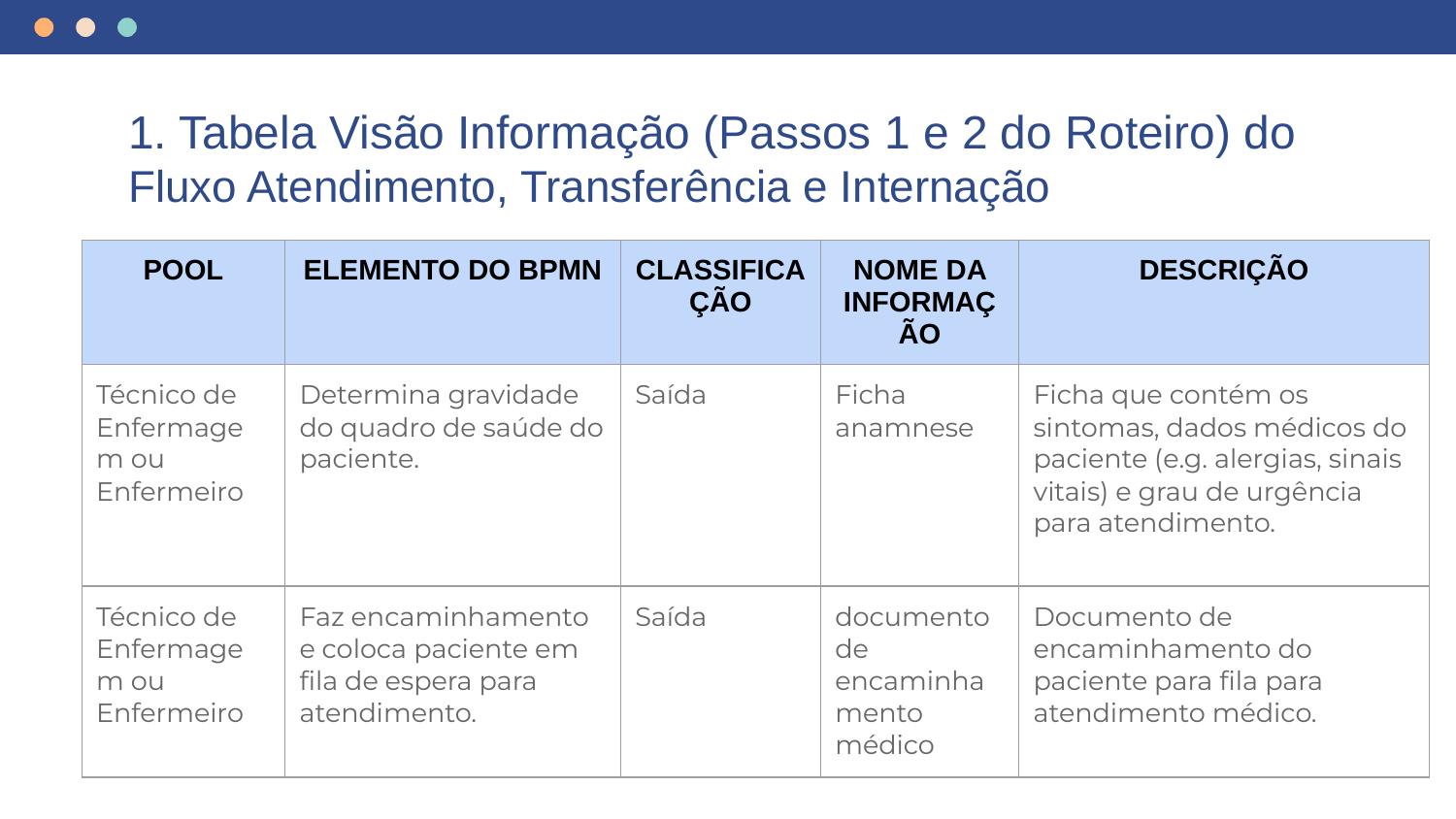

# 1. Tabela Visão Informação (Passos 1 e 2 do Roteiro) do Fluxo Atendimento, Transferência e Internação
| POOL | ELEMENTO DO BPMN | CLASSIFICAÇÃO | NOME DA INFORMAÇÃO | DESCRIÇÃO |
| --- | --- | --- | --- | --- |
| Técnico de Enfermagem ou Enfermeiro | Determina gravidade do quadro de saúde do paciente. | Saída | Ficha anamnese | Ficha que contém os sintomas, dados médicos do paciente (e.g. alergias, sinais vitais) e grau de urgência para atendimento. |
| Técnico de Enfermagem ou Enfermeiro | Faz encaminhamento e coloca paciente em fila de espera para atendimento. | Saída | documento de encaminhamento médico | Documento de encaminhamento do paciente para fila para atendimento médico. |